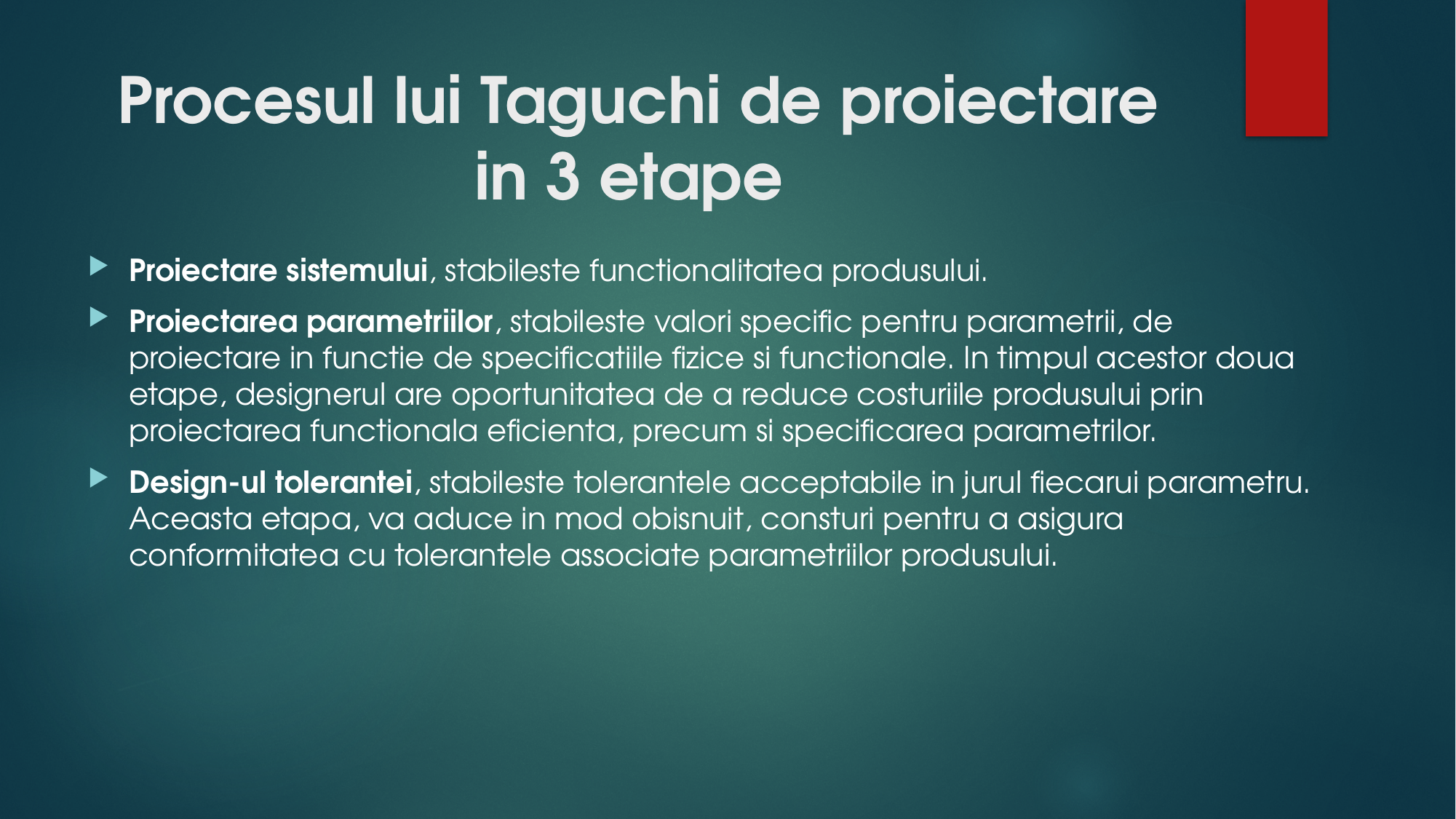

# Procesul lui Taguchi de proiectare in 3 etape
Proiectare sistemului, stabileste functionalitatea produsului.
Proiectarea parametriilor, stabileste valori specific pentru parametrii, de proiectare in functie de specificatiile fizice si functionale. In timpul acestor doua etape, designerul are oportunitatea de a reduce costuriile produsului prin proiectarea functionala eficienta, precum si specificarea parametrilor.
Design-ul tolerantei, stabileste tolerantele acceptabile in jurul fiecarui parametru. Aceasta etapa, va aduce in mod obisnuit, consturi pentru a asigura conformitatea cu tolerantele associate parametriilor produsului.